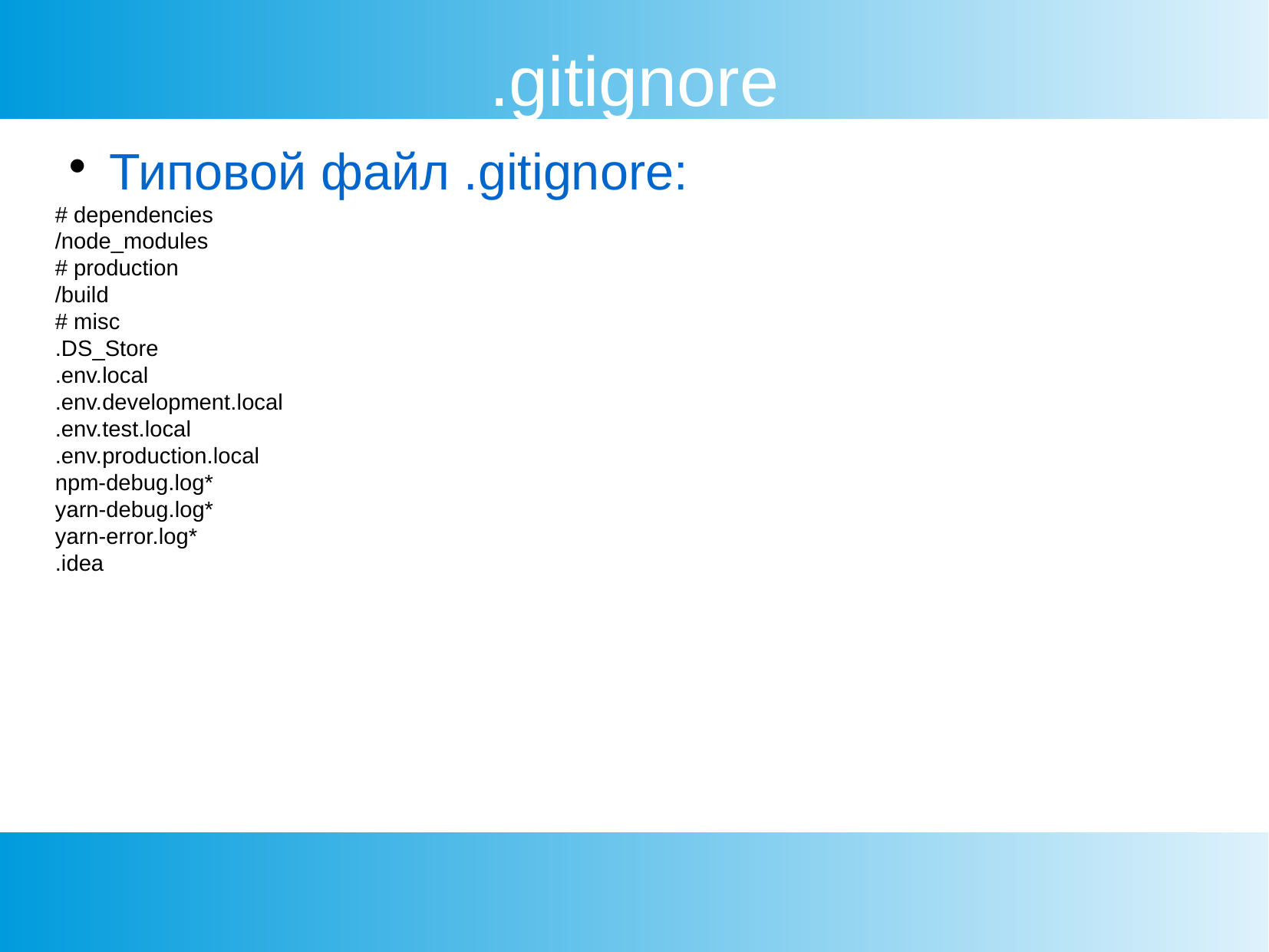

.gitignore
Типовой файл .gitignore:
# dependencies
/node_modules
# production
/build
# misc
.DS_Store
.env.local
.env.development.local
.env.test.local
.env.production.local
npm-debug.log*
yarn-debug.log*
yarn-error.log*
.idea